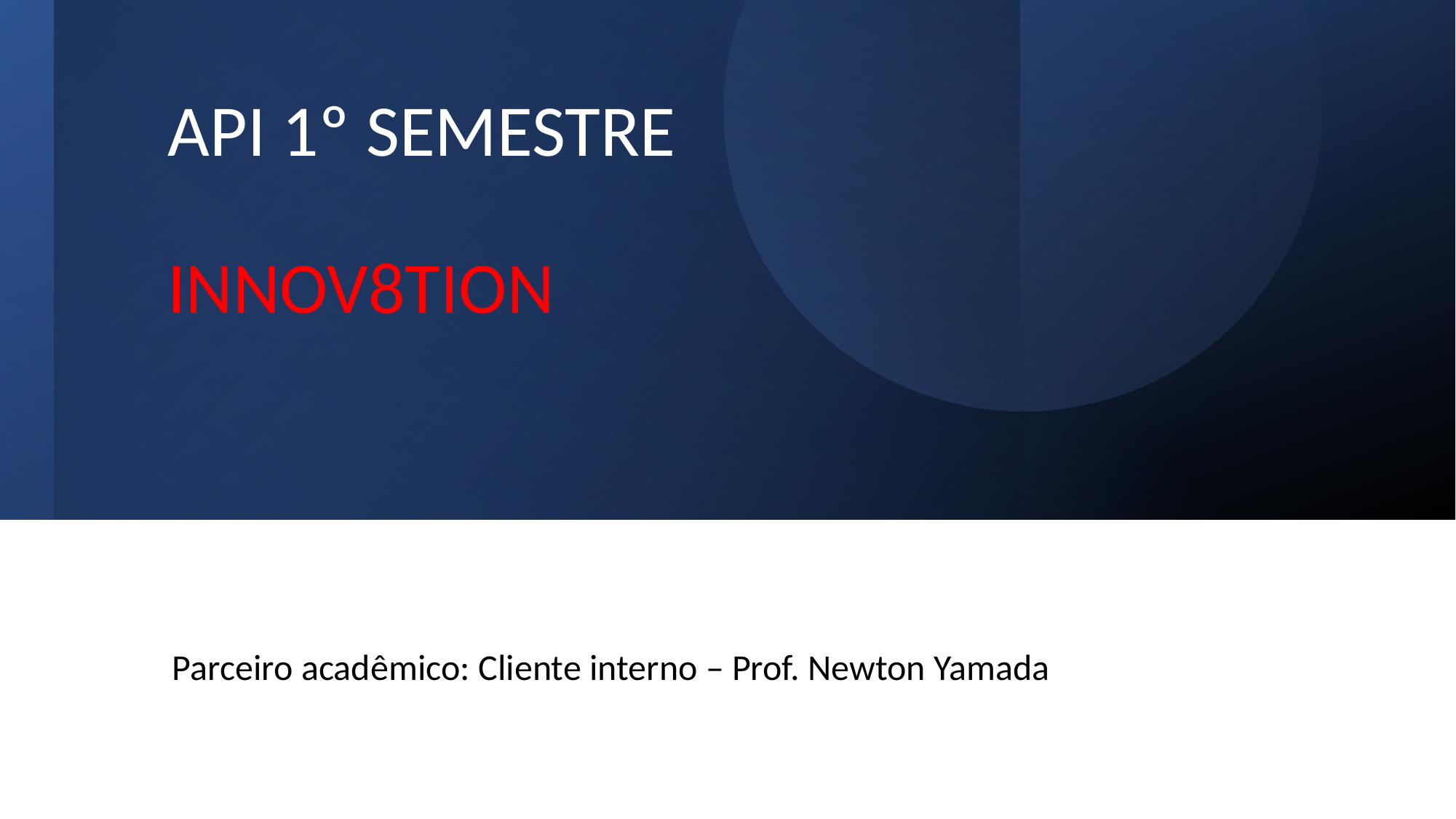

# API 1º SEMESTRE INNOV8TION
Parceiro acadêmico: Cliente interno – Prof. Newton Yamada